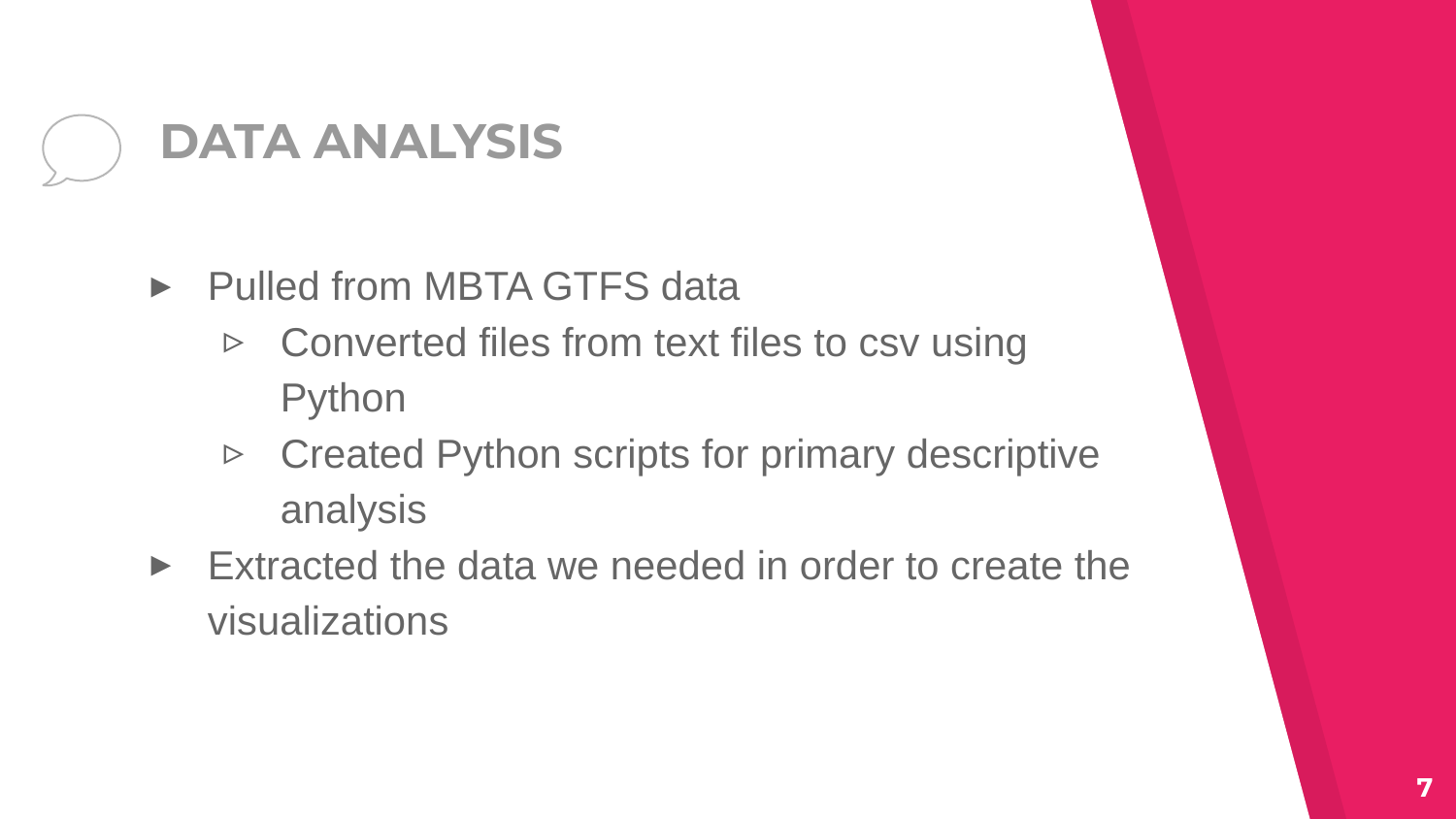

# DATA ANALYSIS
Pulled from MBTA GTFS data
Converted files from text files to csv using Python
Created Python scripts for primary descriptive analysis
Extracted the data we needed in order to create the visualizations
7